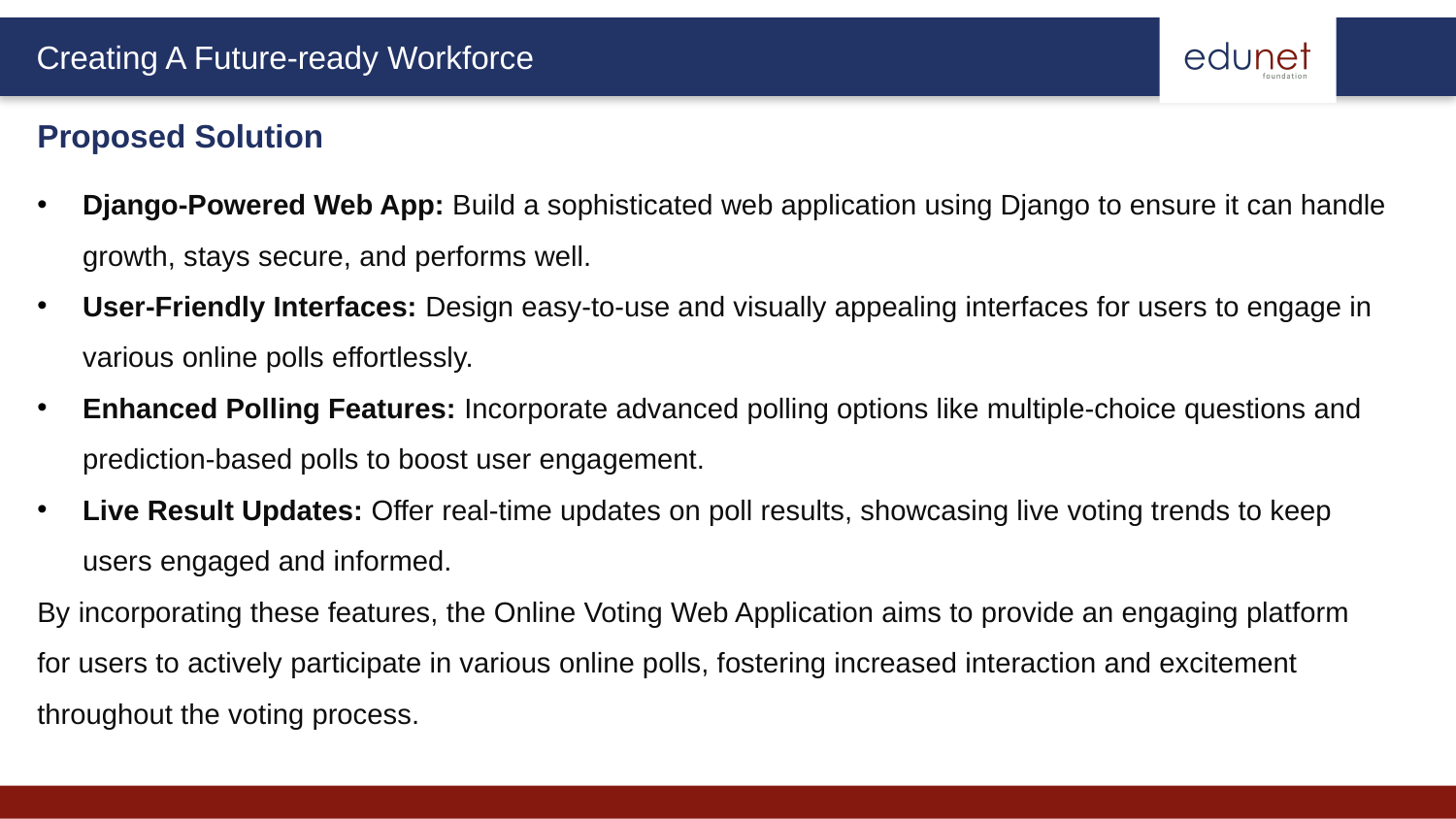

Proposed Solution
Django-Powered Web App: Build a sophisticated web application using Django to ensure it can handle growth, stays secure, and performs well.
User-Friendly Interfaces: Design easy-to-use and visually appealing interfaces for users to engage in various online polls effortlessly.
Enhanced Polling Features: Incorporate advanced polling options like multiple-choice questions and prediction-based polls to boost user engagement.
Live Result Updates: Offer real-time updates on poll results, showcasing live voting trends to keep users engaged and informed.
By incorporating these features, the Online Voting Web Application aims to provide an engaging platform for users to actively participate in various online polls, fostering increased interaction and excitement throughout the voting process.